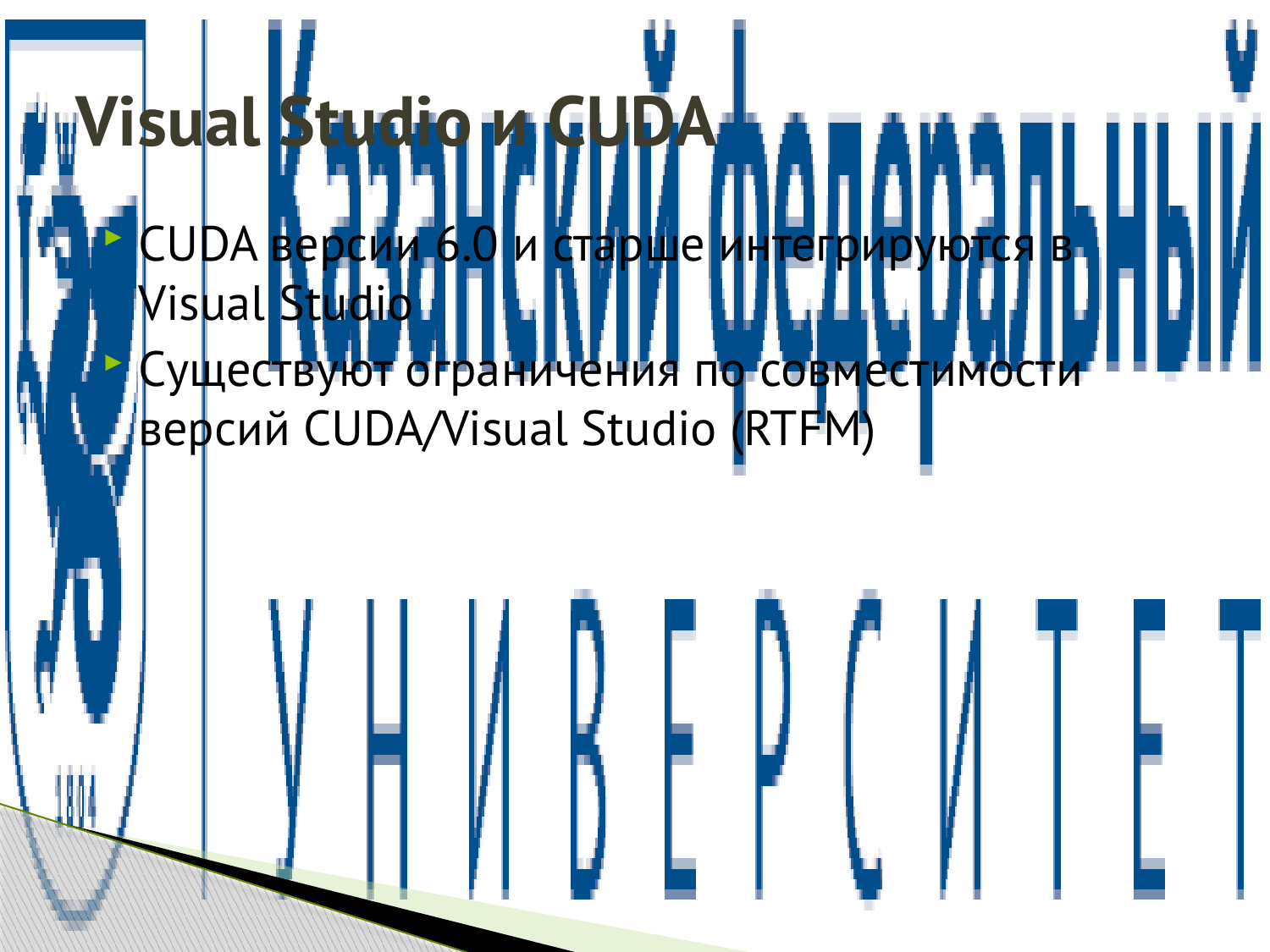

# Visual Studio и CUDA
CUDA версии 6.0 и старше интегрируются в Visual Studio
Существуют ограничения по совместимости версий CUDA/Visual Studio (RTFM)